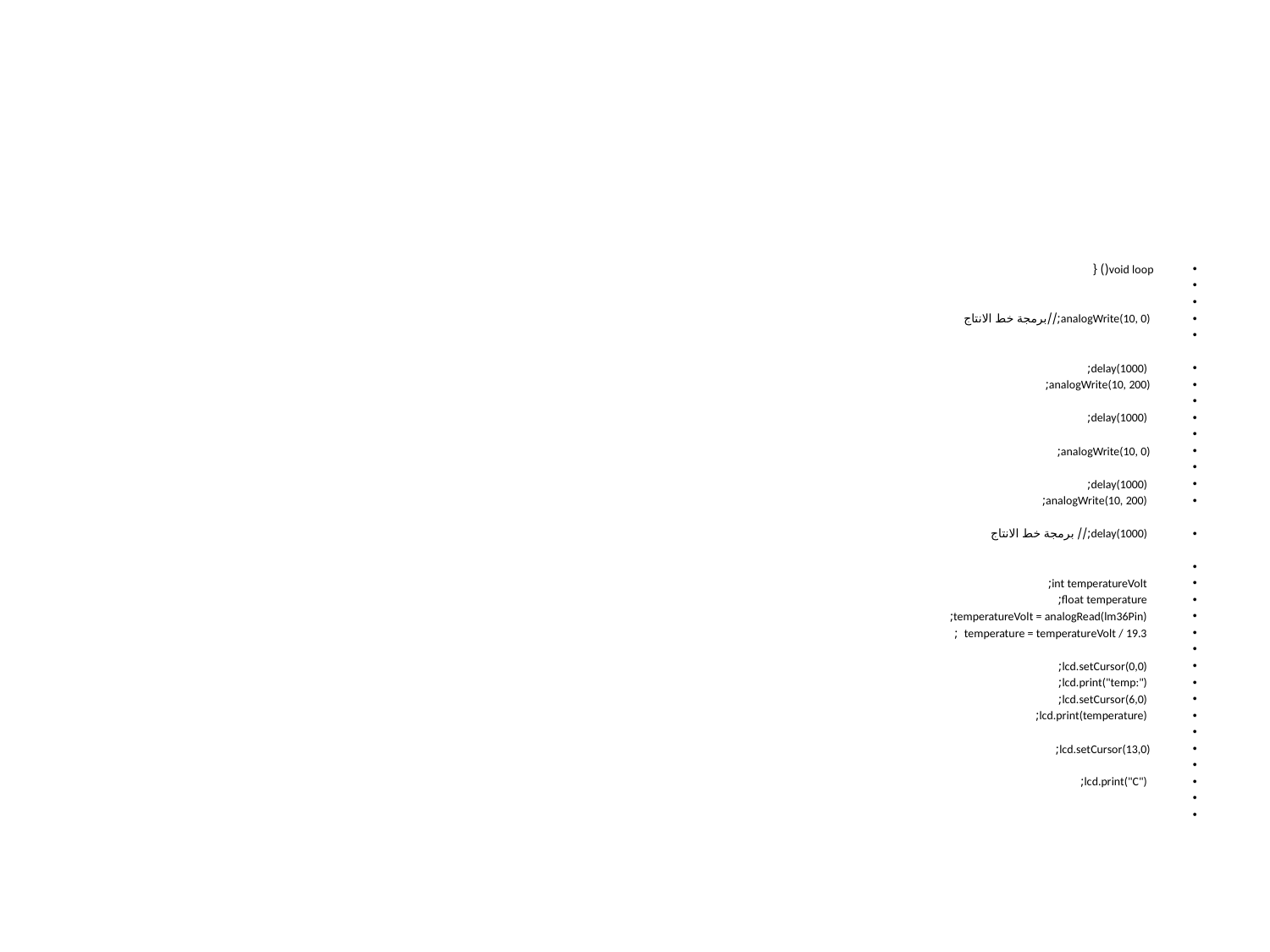

#

void loop() {

 analogWrite(10, 0);//برمجة خط الانتاج

  delay(1000);
 analogWrite(10, 200);

  delay(1000);

 analogWrite(10, 0);

  delay(1000);
  analogWrite(10, 200);

  delay(1000);// برمجة خط الانتاج

  int temperatureVolt;
  float temperature;
  temperatureVolt = analogRead(lm36Pin);
  temperature = temperatureVolt / 19.3  ;

  lcd.setCursor(0,0);
  lcd.print("temp:");
  lcd.setCursor(6,0);
  lcd.print(temperature);

 lcd.setCursor(13,0);

  lcd.print("C");